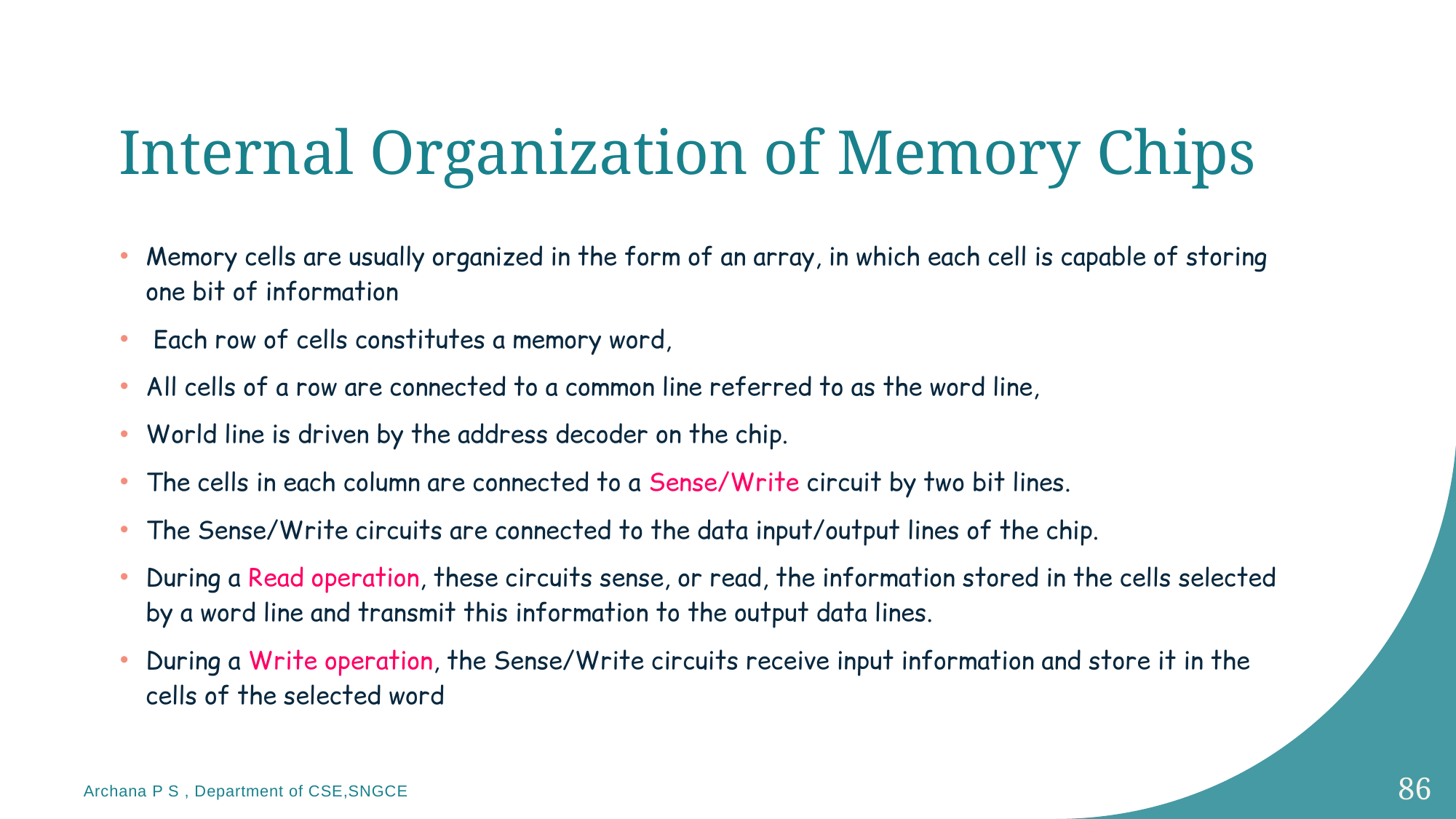

# Internal Organization of Memory Chips
Memory cells are usually organized in the form of an array, in which each cell is capable of storing one bit of information
 Each row of cells constitutes a memory word,
All cells of a row are connected to a common line referred to as the word line,
World line is driven by the address decoder on the chip.
The cells in each column are connected to a Sense/Write circuit by two bit lines.
The Sense/Write circuits are connected to the data input/output lines of the chip.
During a Read operation, these circuits sense, or read, the information stored in the cells selected by a word line and transmit this information to the output data lines.
During a Write operation, the Sense/Write circuits receive input information and store it in the cells of the selected word
86
Archana P S , Department of CSE,SNGCE